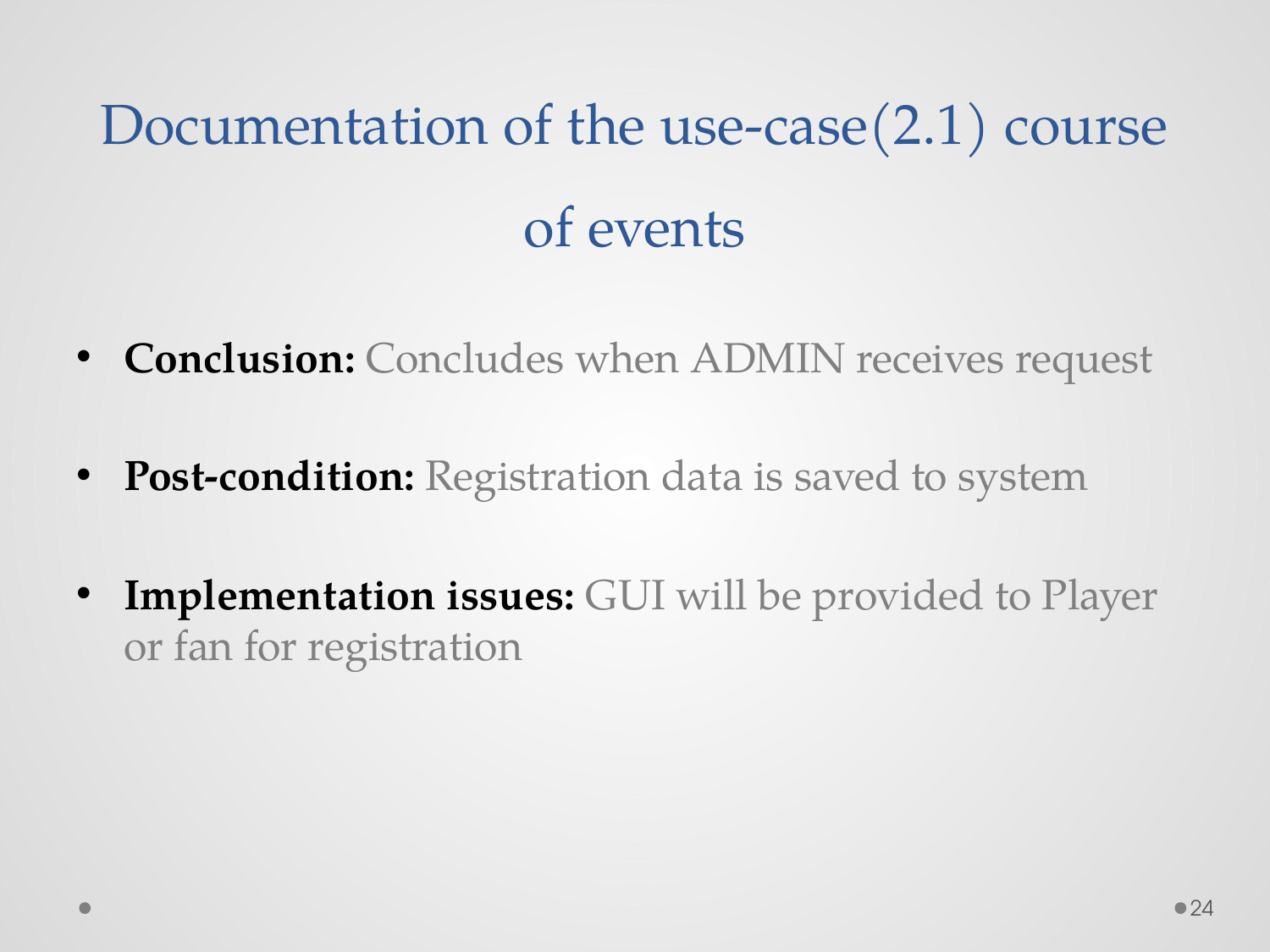

# Documentation of the use-case(2.1) course of events
Conclusion: Concludes when ADMIN receives request

Post-condition: Registration data is saved to system

Implementation issues: GUI will be provided to Player or fan for registration
24